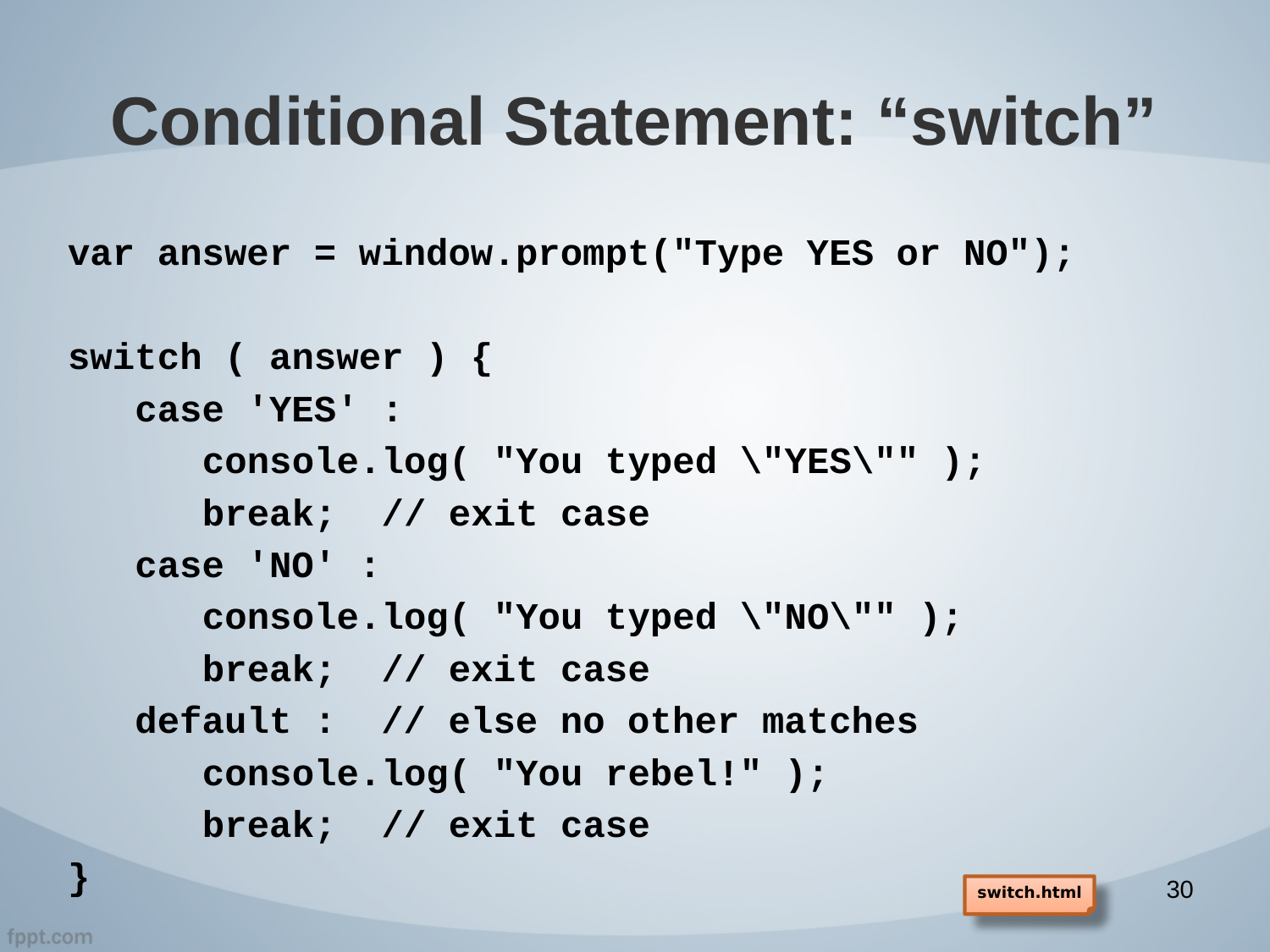

# Conditional Statement: “switch”
var answer = window.prompt("Type YES or NO");

switch ( answer ) {
   case 'YES' :
      console.log( "You typed \"YES\"" );
      break;  // exit case
   case 'NO' :
      console.log( "You typed \"NO\"" );
      break;  // exit case
   default :  // else no other matches
      console.log( "You rebel!" );
      break;  // exit case
}
30
switch.html